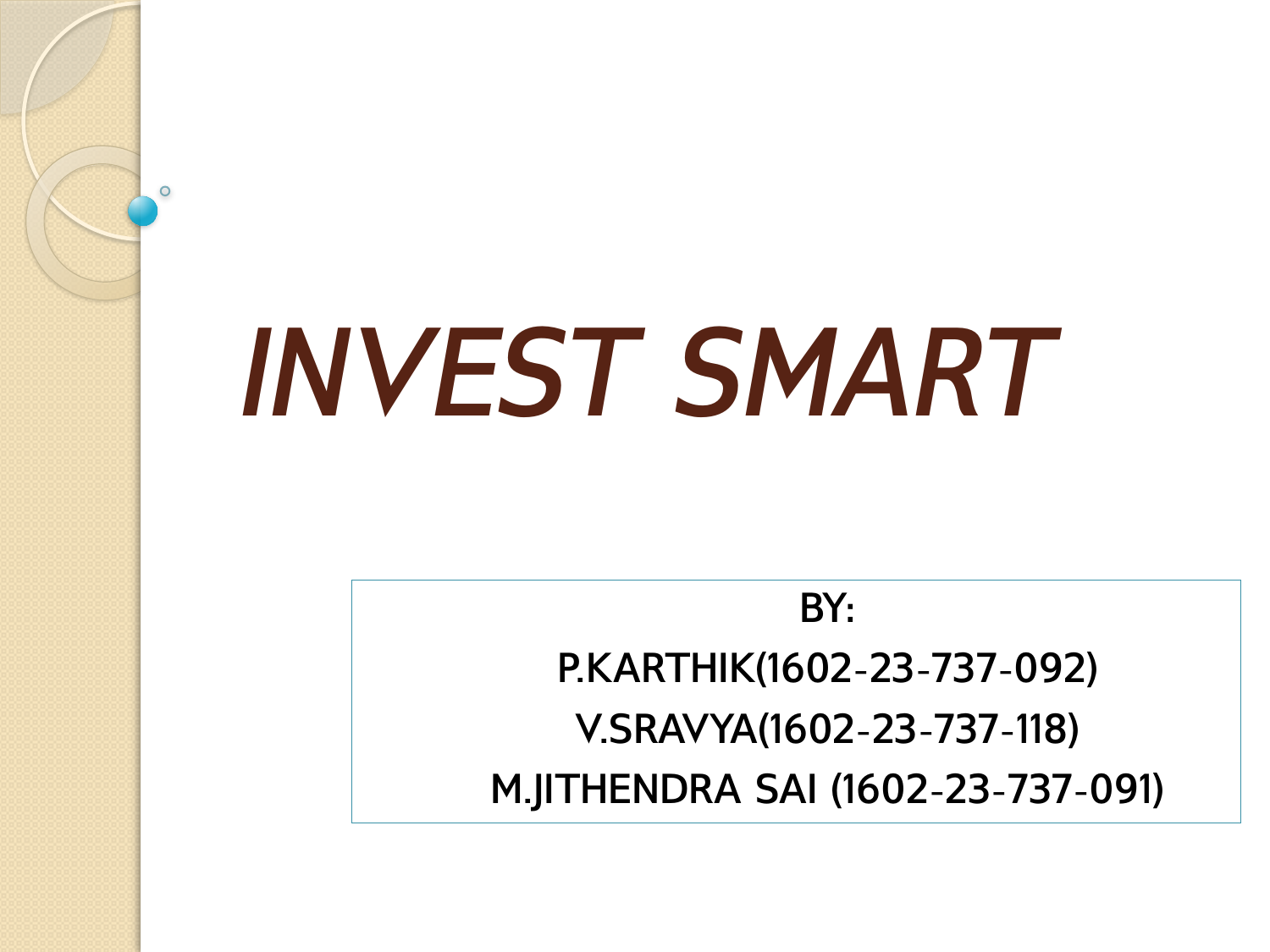

# INVEST SMART
BY:
P.KARTHIK(1602-23-737-092)
V.SRAVYA(1602-23-737-118)
M.JITHENDRA SAI (1602-23-737-091)